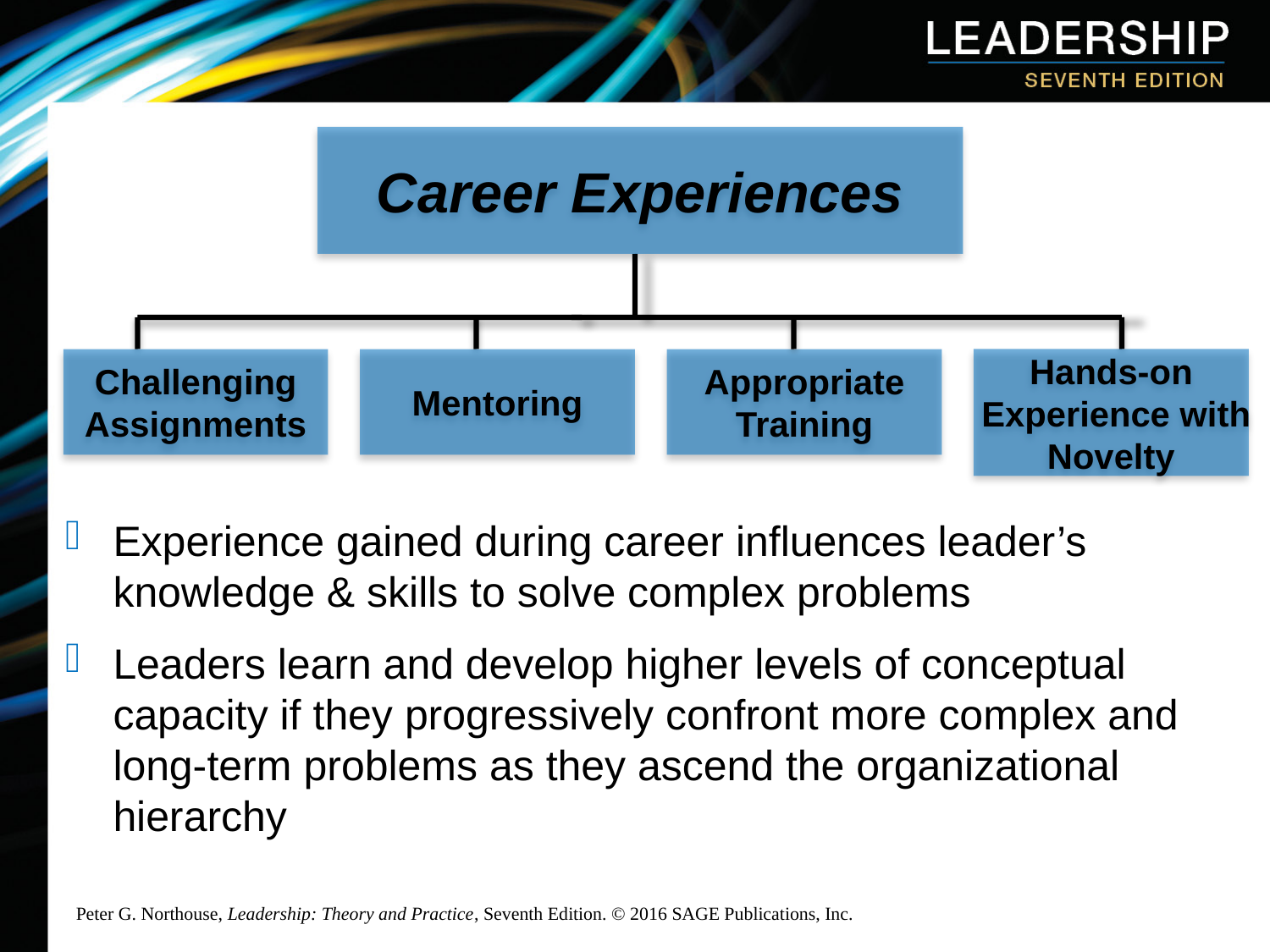

Career Experiences

Challenging
Assignments
Mentoring
Appropriate
Training
Hands-on
 Experience with
Novelty
Experience gained during career influences leader’s knowledge & skills to solve complex problems
Leaders learn and develop higher levels of conceptual capacity if they progressively confront more complex and long-term problems as they ascend the organizational hierarchy

Peter G. Northouse, Leadership: Theory and Practice, Seventh Edition. © 2016 SAGE Publications, Inc.